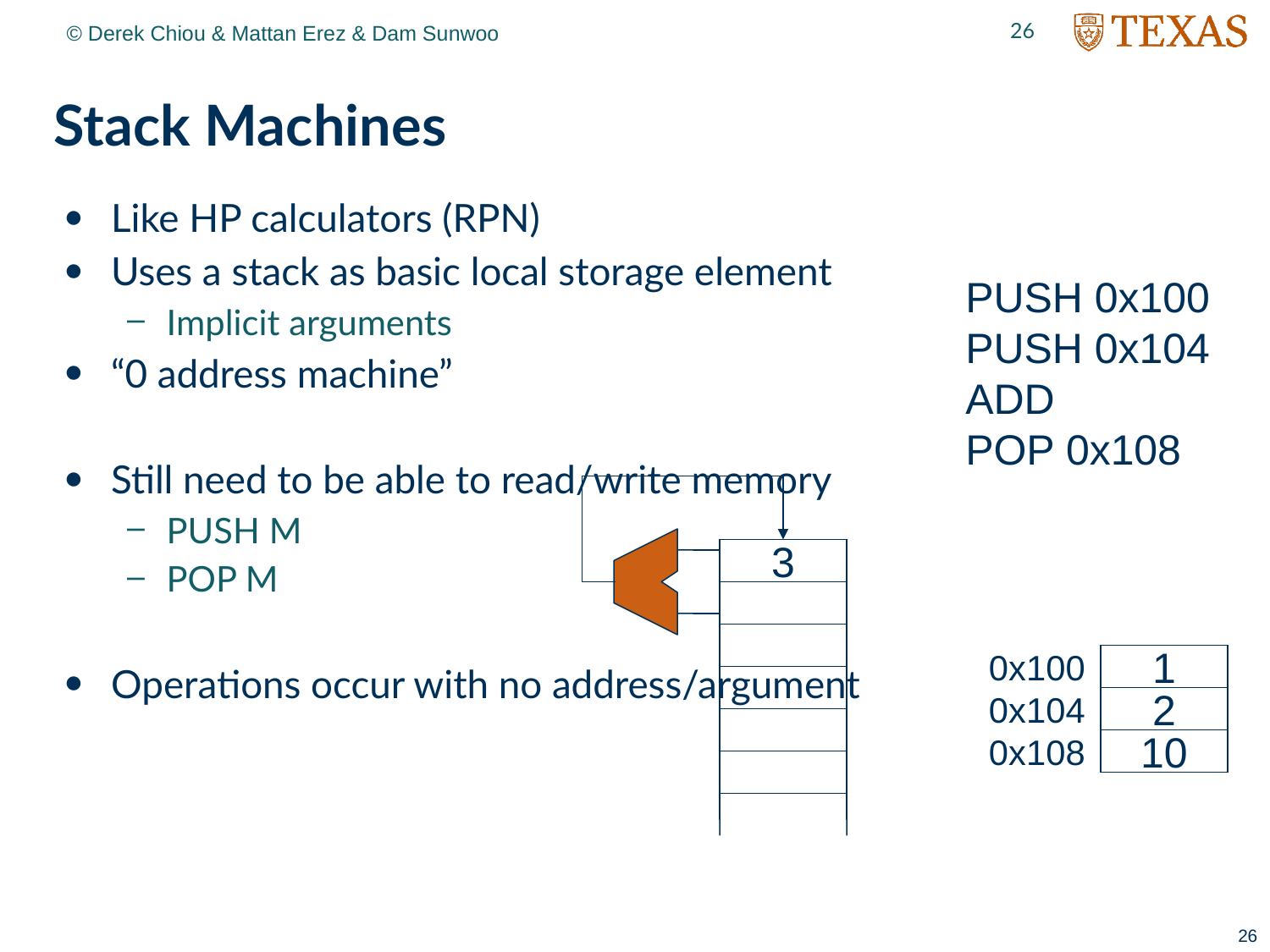

26
© Derek Chiou & Mattan Erez & Dam Sunwoo
# Stack Machines
Like HP calculators (RPN)
Uses a stack as basic local storage element
Implicit arguments
“0 address machine”

Still need to be able to read/write memory
PUSH M
POP M

Operations occur with no address/argument
PUSH 0x100
PUSH 0x104
ADD
POP 0x108

3

0x100
1
1

0x104
2
2

0x108
10

26